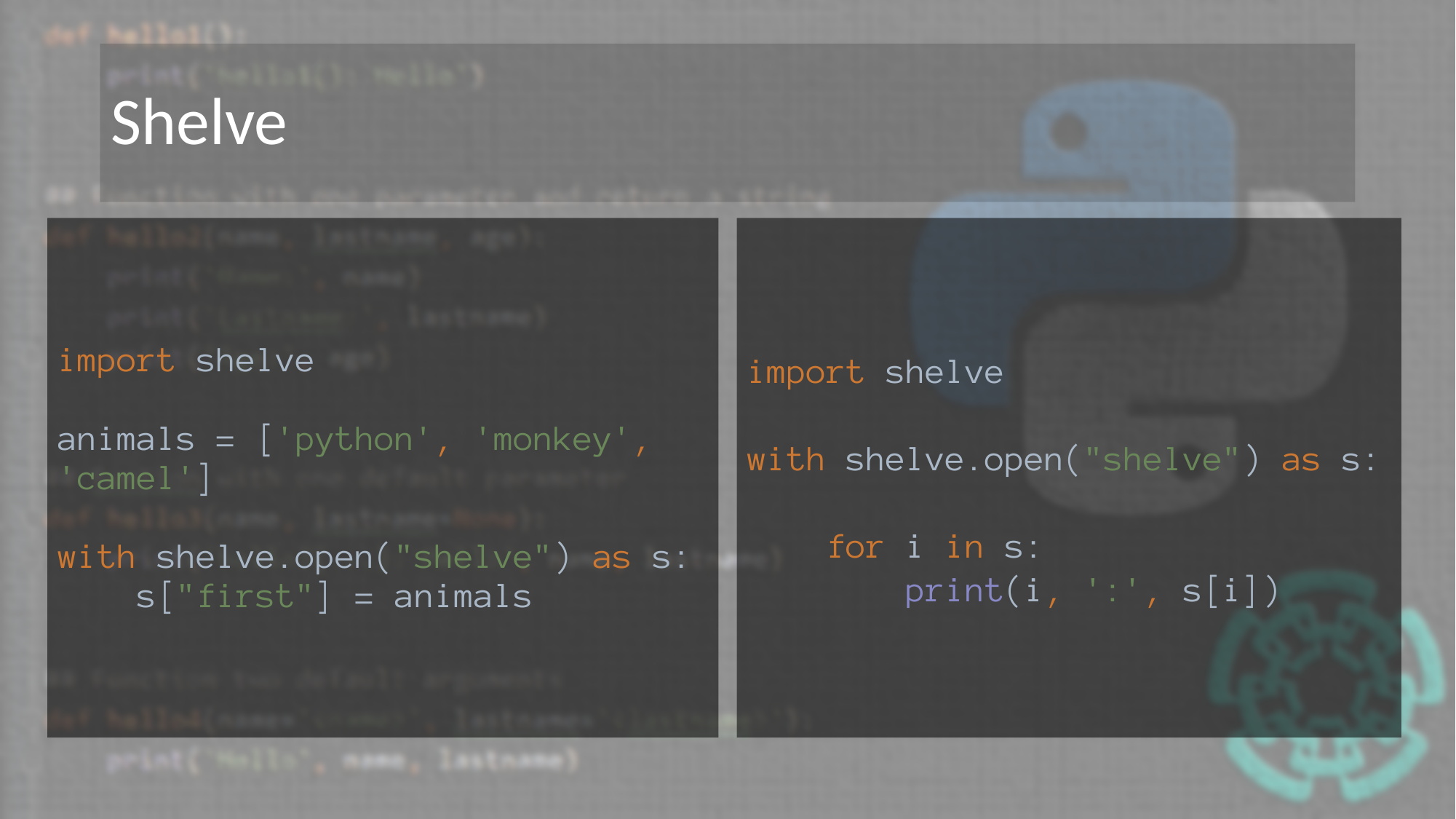

# Shelve
import shelve
animals = ['python', 'monkey', 'camel']
with shelve.open("shelve") as s:
    s["first"] = animals
import shelve
with shelve.open("shelve") as s:
    for i in s:
        print(i, ':', s[i])